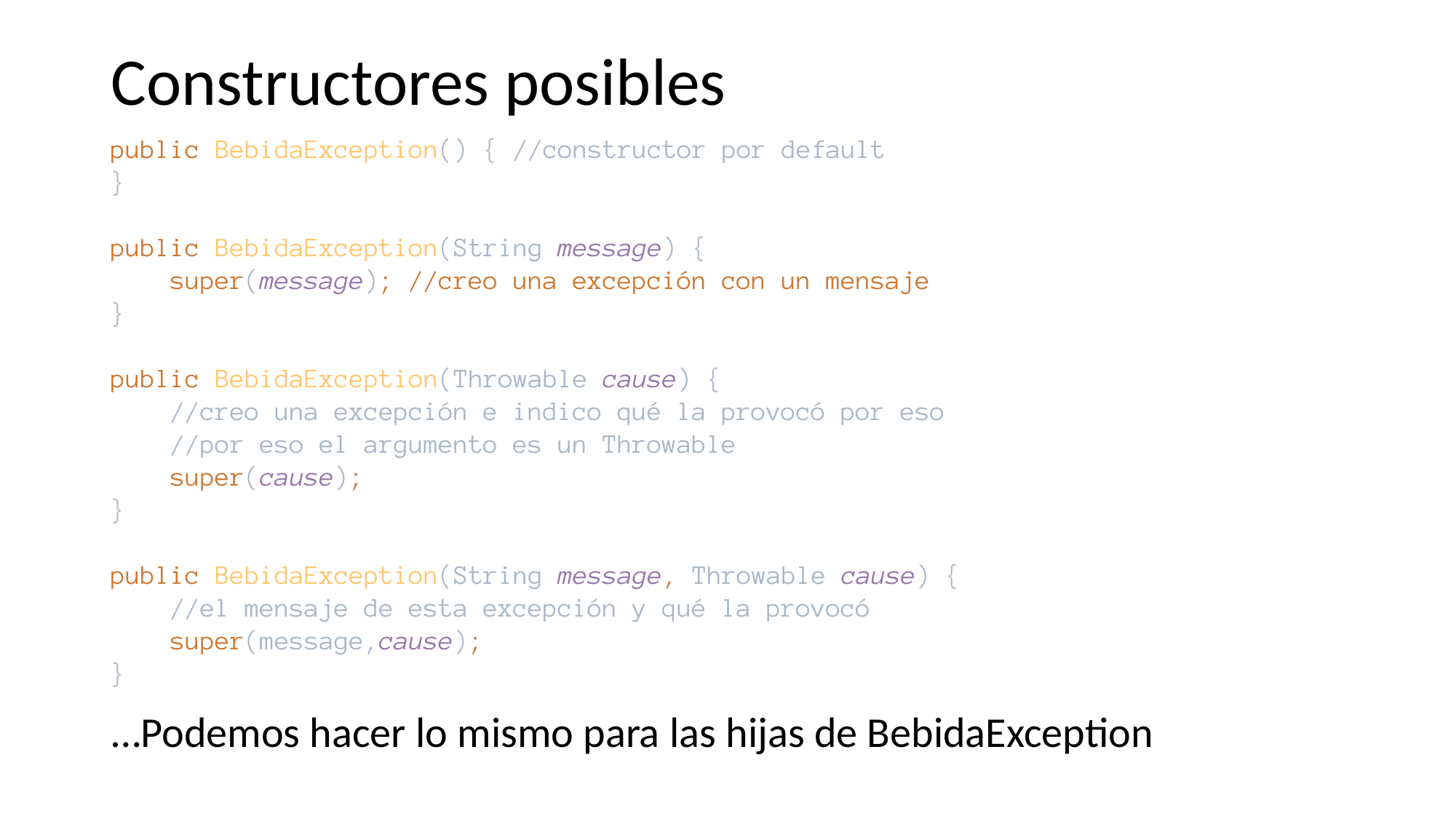

# Constructores posibles
public BebidaException() { //constructor por default
}
public BebidaException(String message) {
    super(message); //creo una excepción con un mensaje
}
public BebidaException(Throwable cause) {
    //creo una excepción e indico qué la provocó por eso
    //por eso el argumento es un Throwable
    super(cause);
}
public BebidaException(String message, Throwable cause) {
    //el mensaje de esta excepción y qué la provocó
    super(message,cause);
}
…Podemos hacer lo mismo para las hijas de BebidaException